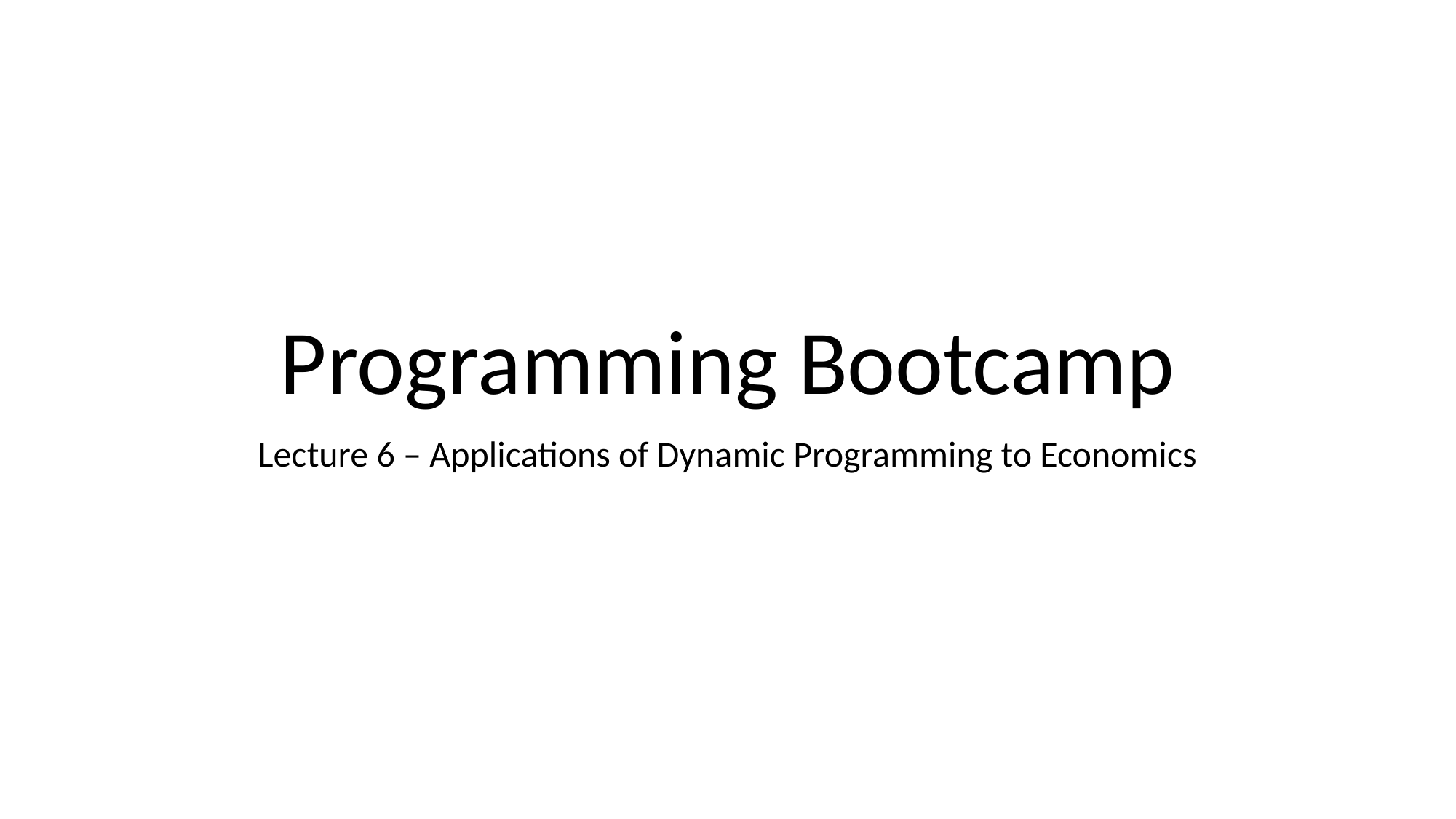

# Programming Bootcamp
Lecture 6 – Applications of Dynamic Programming to Economics